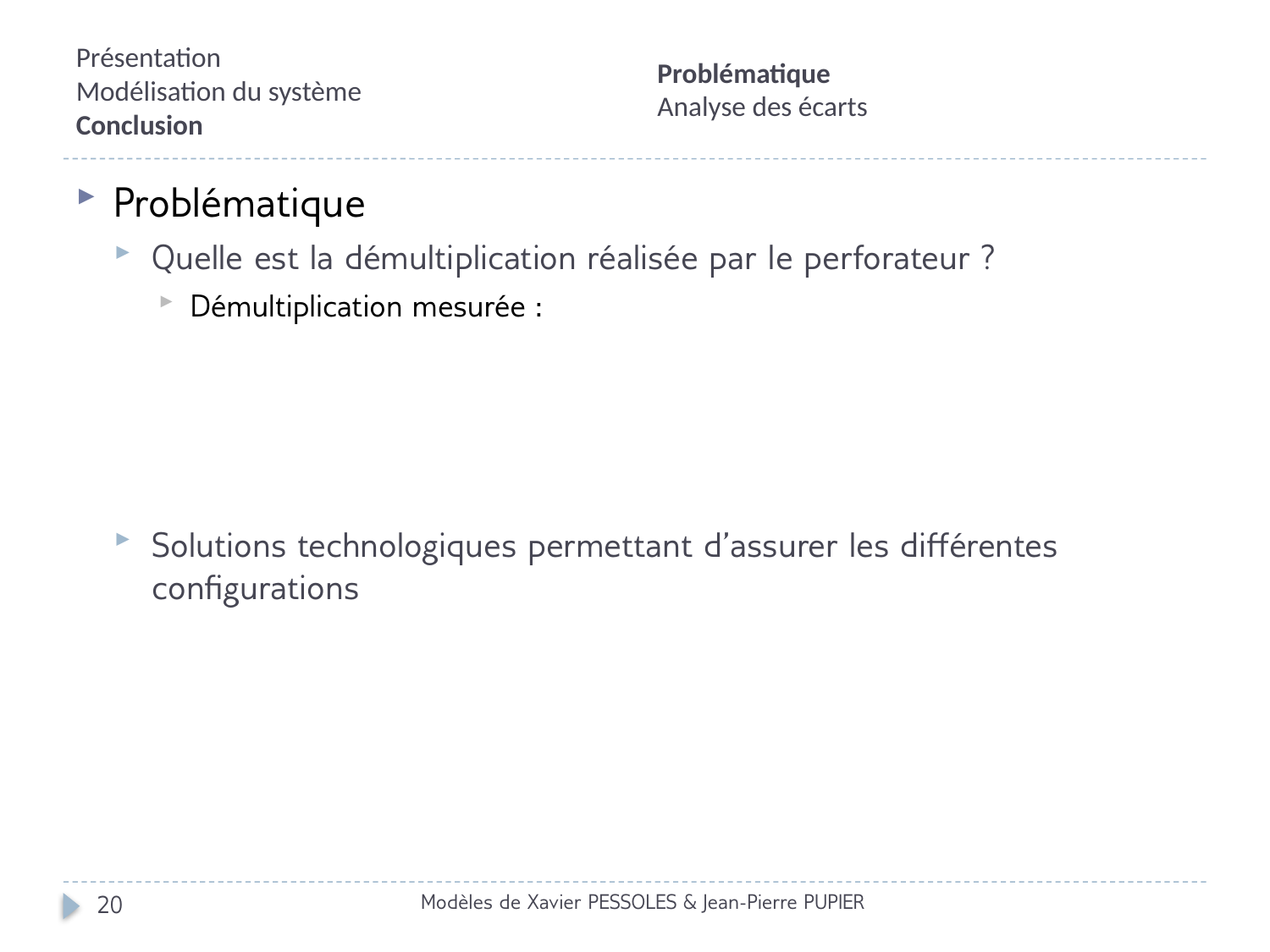

Problématique
Analyse des écarts
# Présentation Modélisation du système Conclusion
Problématique
Quelle est la démultiplication réalisée par le perforateur ?
Démultiplication mesurée :

Solutions technologiques permettant d’assurer les différentes configurations
Modèles de Xavier PESSOLES & Jean-Pierre PUPIER
20